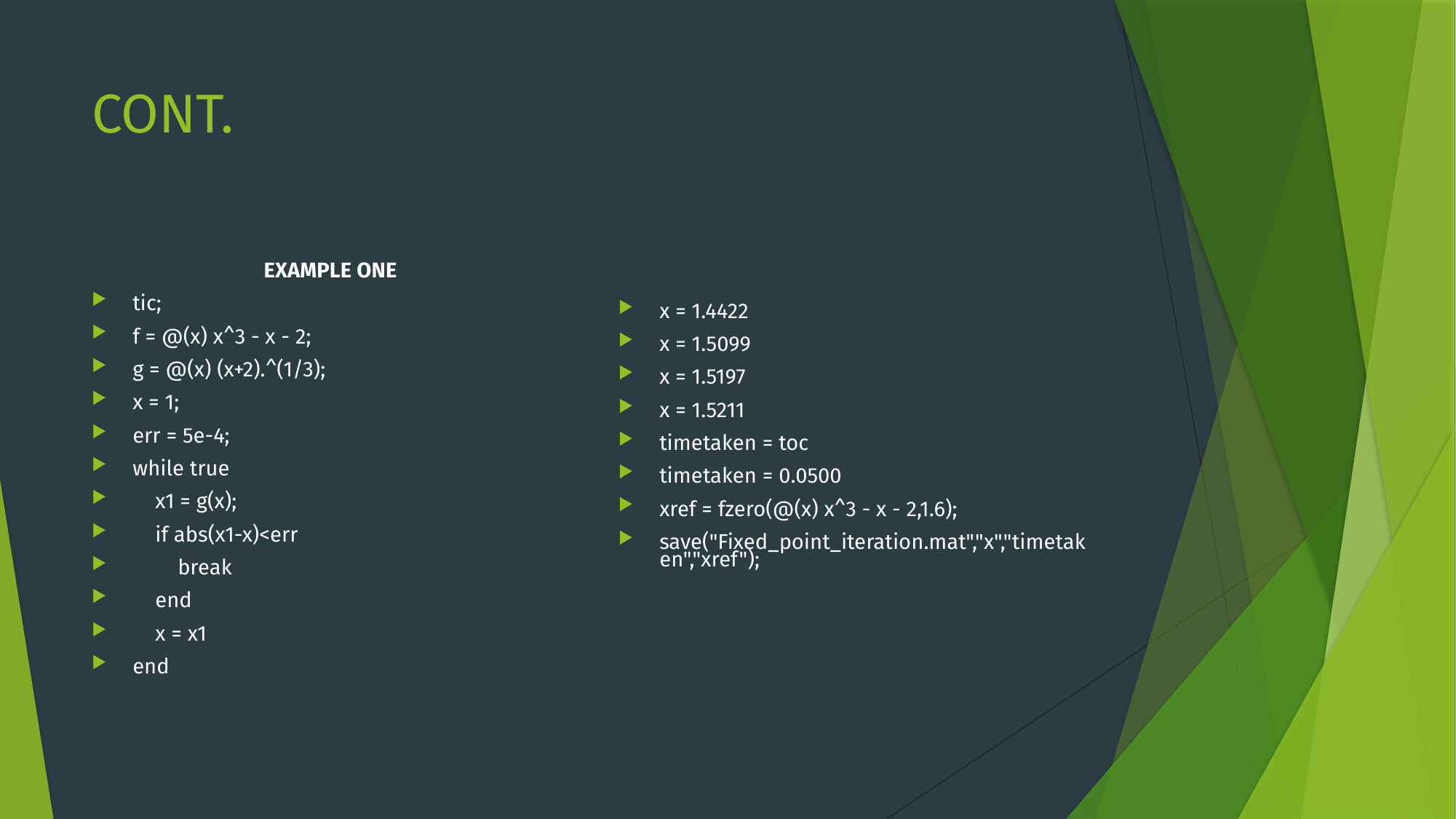

# CONT.
EXAMPLE ONE
tic;
f = @(x) x^3 - x - 2;
g = @(x) (x+2).^(1/3);
x = 1;
err = 5e-4;
while true
    x1 = g(x);
    if abs(x1-x)<err
        break
    end
    x = x1
end

x = 1.4422
x = 1.5099
x = 1.5197
x = 1.5211
timetaken = toc
timetaken = 0.0500
xref = fzero(@(x) x^3 - x - 2,1.6);
save("Fixed_point_iteration.mat","x","timetaken","xref");